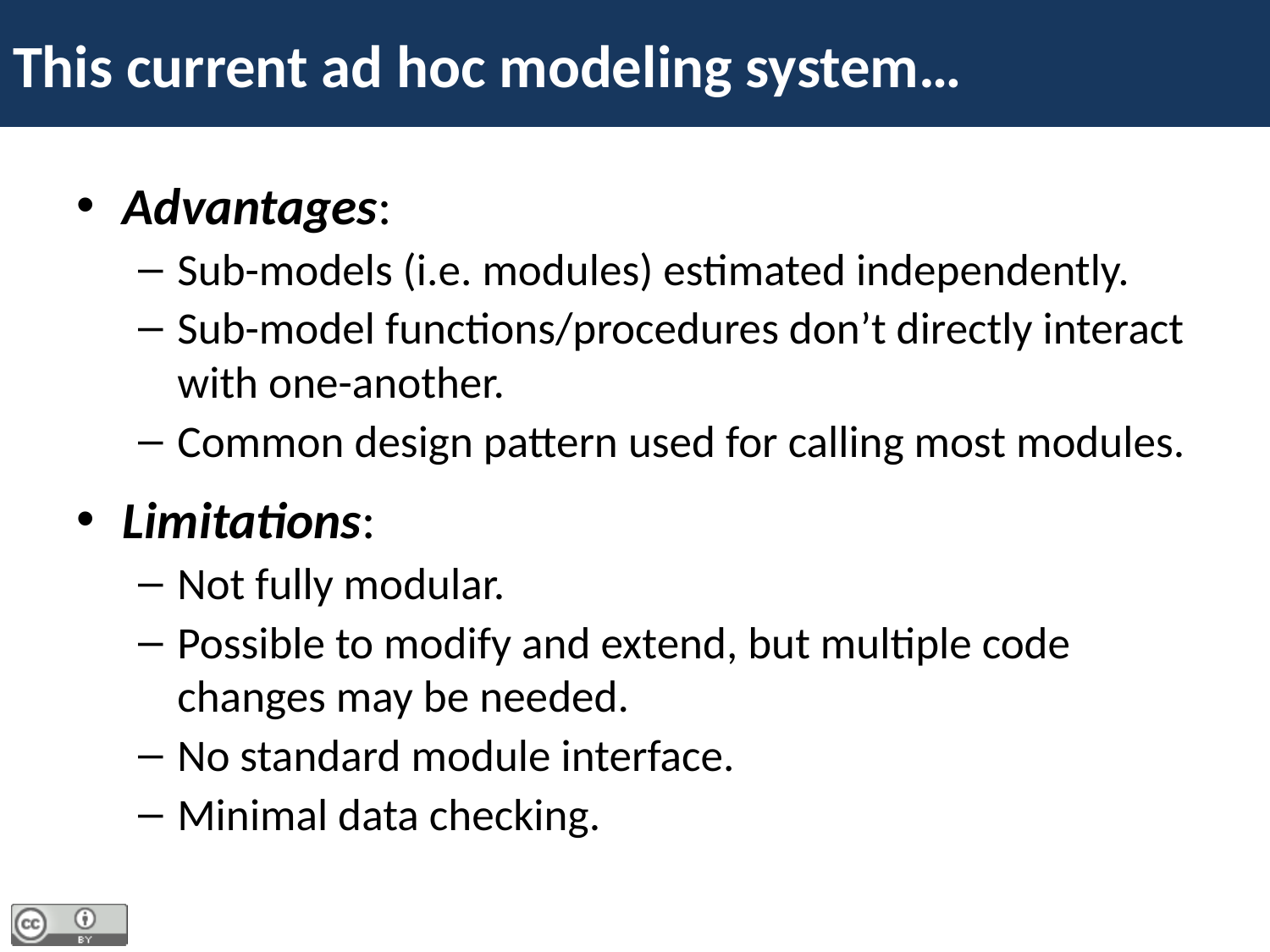

This current ad hoc modeling system…
Advantages:
Sub-models (i.e. modules) estimated independently.
Sub-model functions/procedures don’t directly interact with one-another.
Common design pattern used for calling most modules.
Limitations:
Not fully modular.
Possible to modify and extend, but multiple code changes may be needed.
No standard module interface.
Minimal data checking.